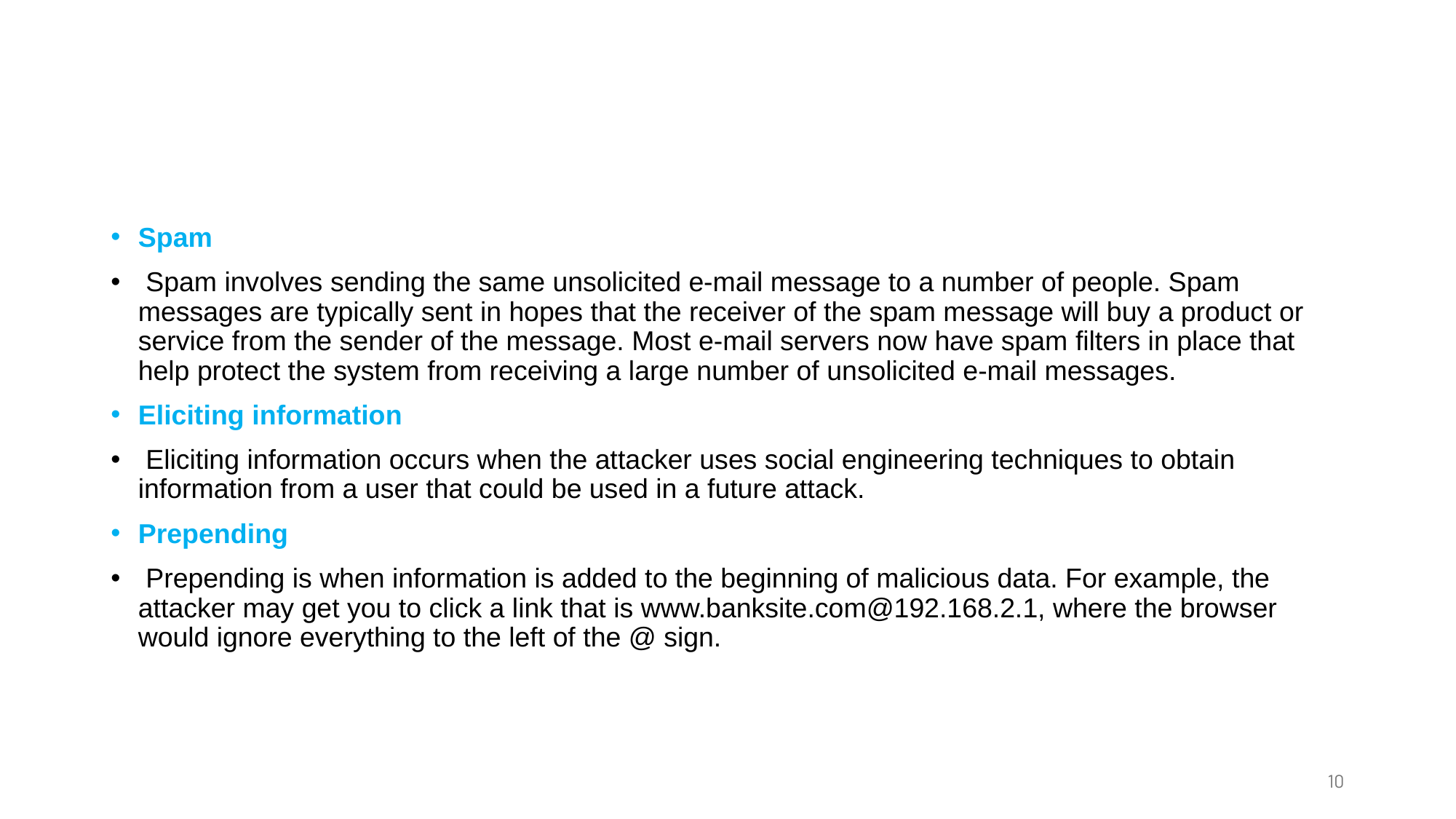

#
Spam
 Spam involves sending the same unsolicited e-mail message to a number of people. Spam messages are typically sent in hopes that the receiver of the spam message will buy a product or service from the sender of the message. Most e-mail servers now have spam filters in place that help protect the system from receiving a large number of unsolicited e-mail messages.
Eliciting information
 Eliciting information occurs when the attacker uses social engineering techniques to obtain information from a user that could be used in a future attack.
Prepending
 Prepending is when information is added to the beginning of malicious data. For example, the attacker may get you to click a link that is www.banksite.com@192.168.2.1, where the browser would ignore everything to the left of the @ sign.
10